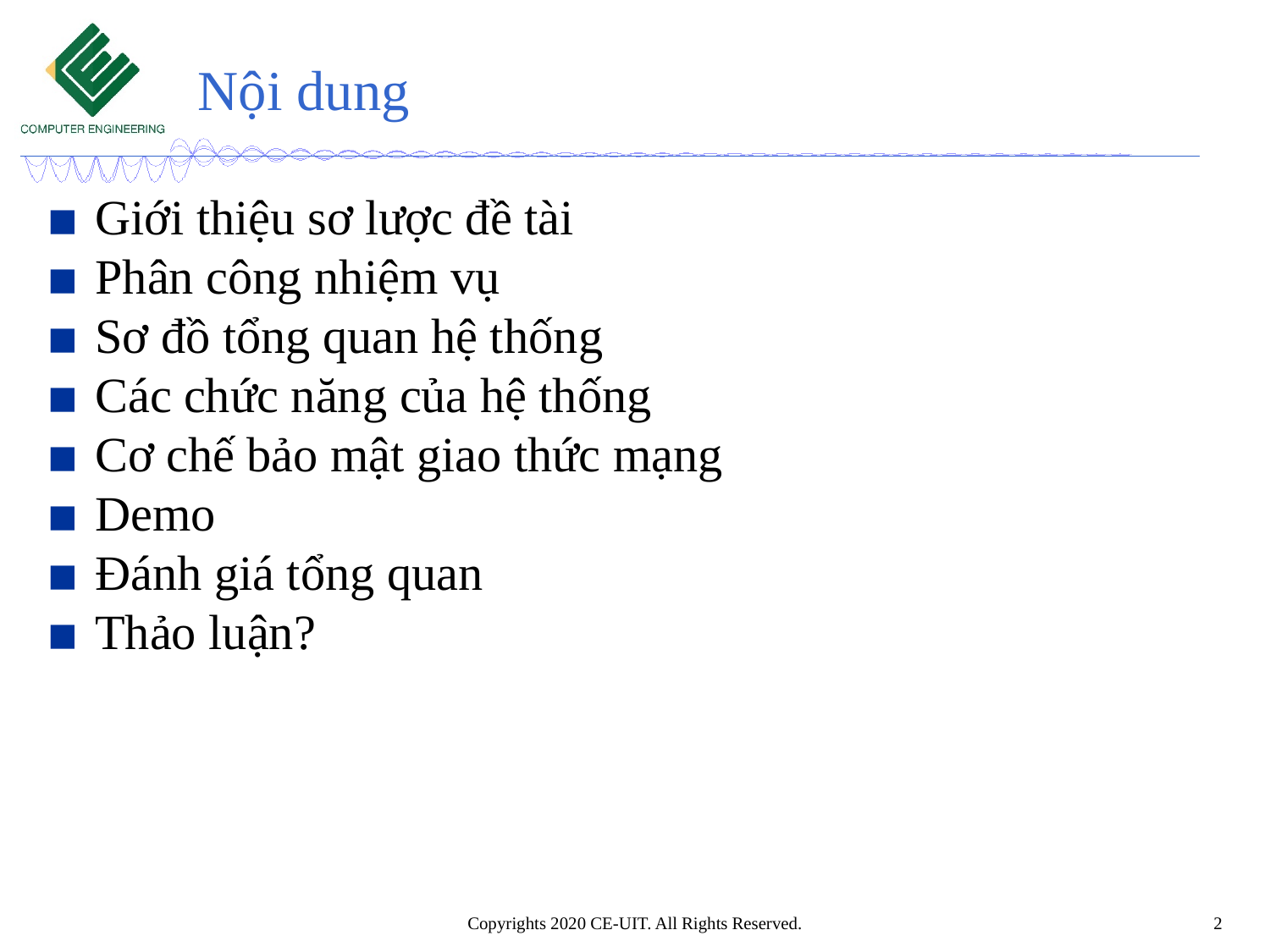

# Nội dung
Giới thiệu sơ lược đề tài
Phân công nhiệm vụ
Sơ đồ tổng quan hệ thống
Các chức năng của hệ thống
Cơ chế bảo mật giao thức mạng
Demo
Đánh giá tổng quan
Thảo luận?

Copyrights 2020 CE-UIT. All Rights Reserved.
2